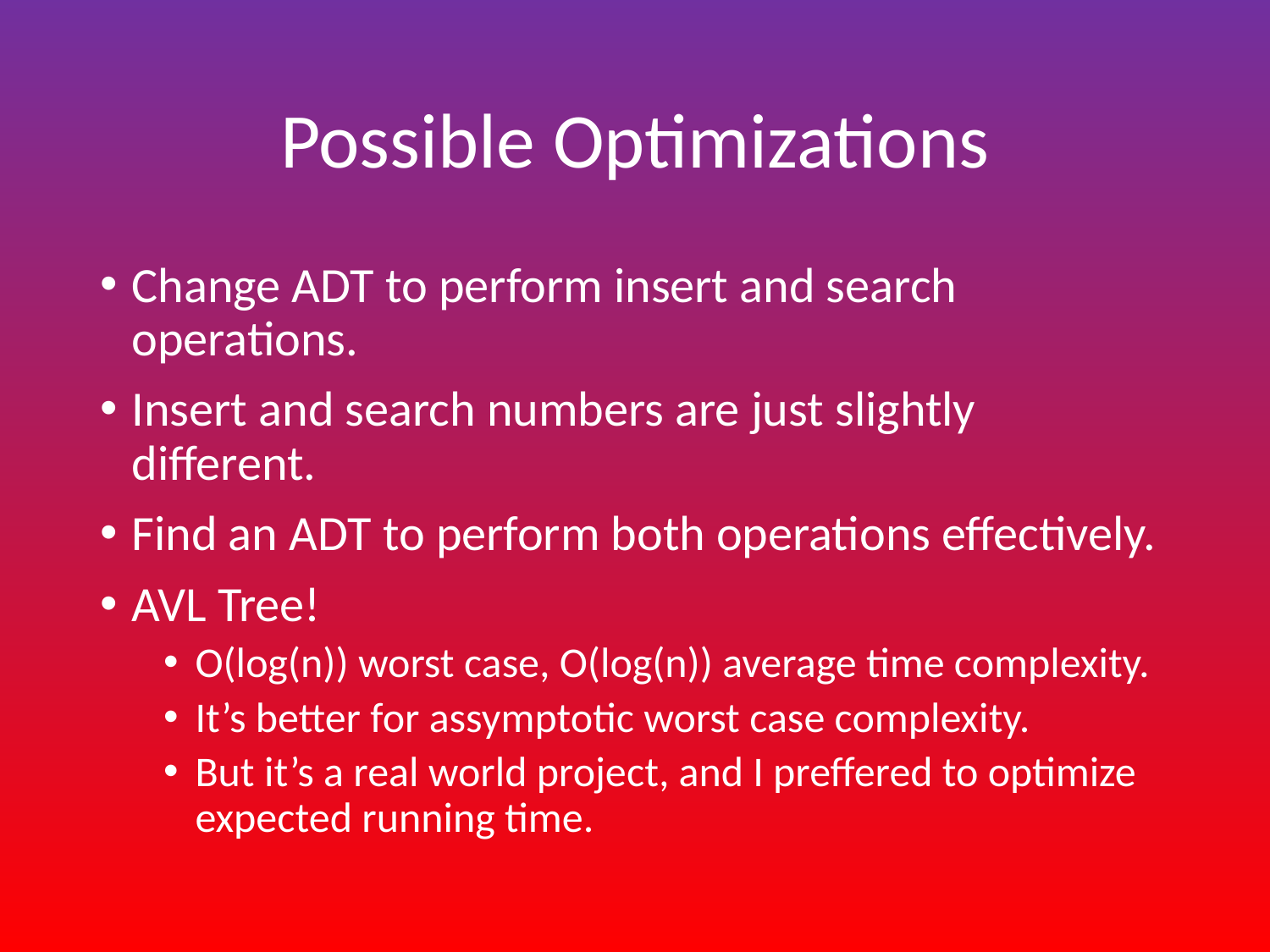

# Possible Optimizations
Change ADT to perform insert and search operations.
Insert and search numbers are just slightly different.
Find an ADT to perform both operations effectively.
AVL Tree!
O(log(n)) worst case, O(log(n)) average time complexity.
It’s better for assymptotic worst case complexity.
But it’s a real world project, and I preffered to optimize expected running time.